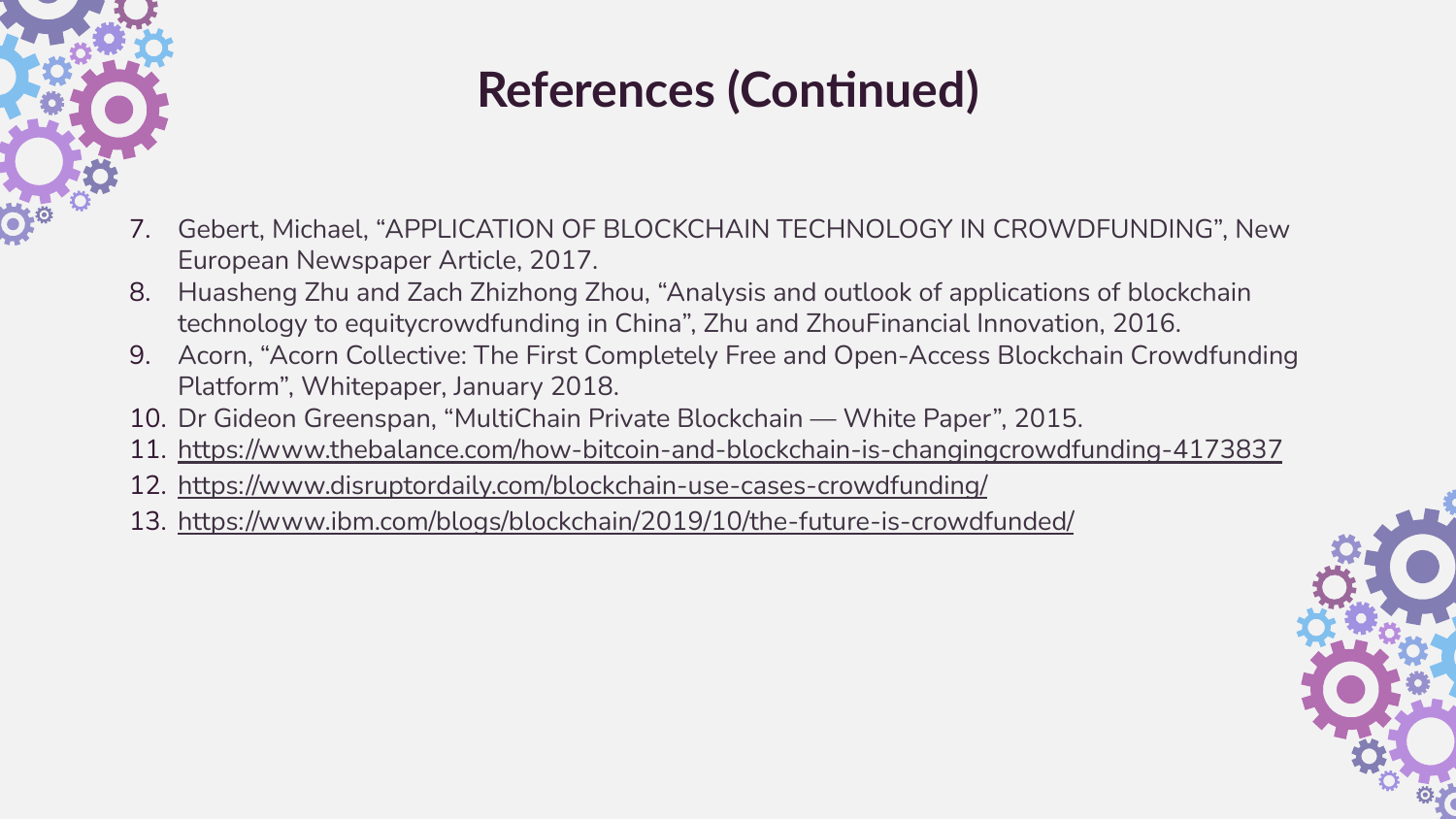

References (Continued)
Gebert, Michael, “APPLICATION OF BLOCKCHAIN TECHNOLOGY IN CROWDFUNDING”, New European Newspaper Article, 2017.
Huasheng Zhu and Zach Zhizhong Zhou, “Analysis and outlook of applications of blockchain technology to equitycrowdfunding in China”, Zhu and ZhouFinancial Innovation, 2016.
Acorn, “Acorn Collective: The First Completely Free and Open-Access Blockchain Crowdfunding Platform”, Whitepaper, January 2018.
Dr Gideon Greenspan, “MultiChain Private Blockchain — White Paper”, 2015.
https://www.thebalance.com/how-bitcoin-and-blockchain-is-changingcrowdfunding-4173837
https://www.disruptordaily.com/blockchain-use-cases-crowdfunding/
https://www.ibm.com/blogs/blockchain/2019/10/the-future-is-crowdfunded/